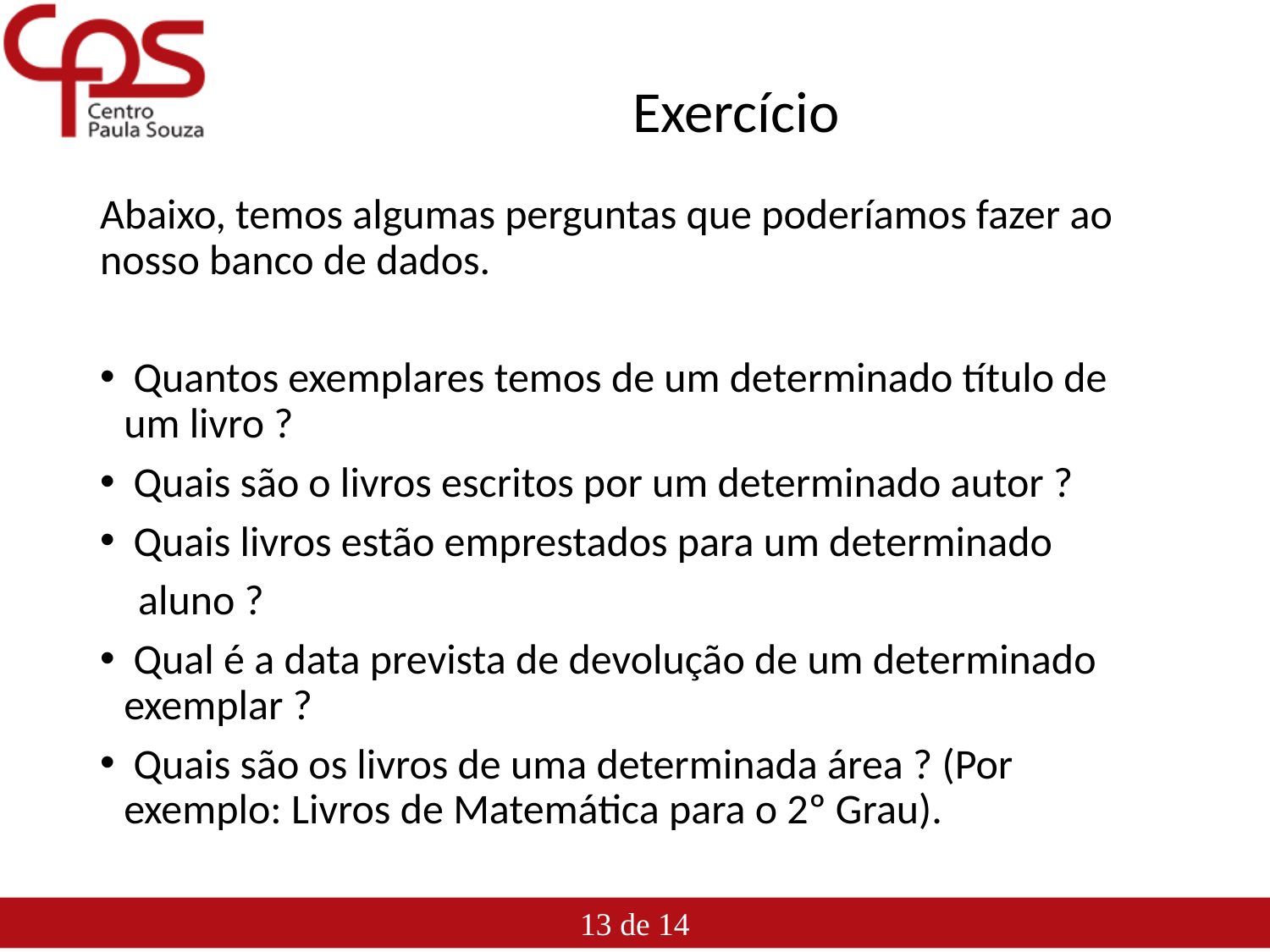

# Exercício
Abaixo, temos algumas perguntas que poderíamos fazer ao nosso banco de dados.

 Quantos exemplares temos de um determinado título de um livro ?
 Quais são o livros escritos por um determinado autor ?
 Quais livros estão emprestados para um determinado
    aluno ?
 Qual é a data prevista de devolução de um determinado exemplar ?
 Quais são os livros de uma determinada área ? (Por exemplo: Livros de Matemática para o 2º Grau).